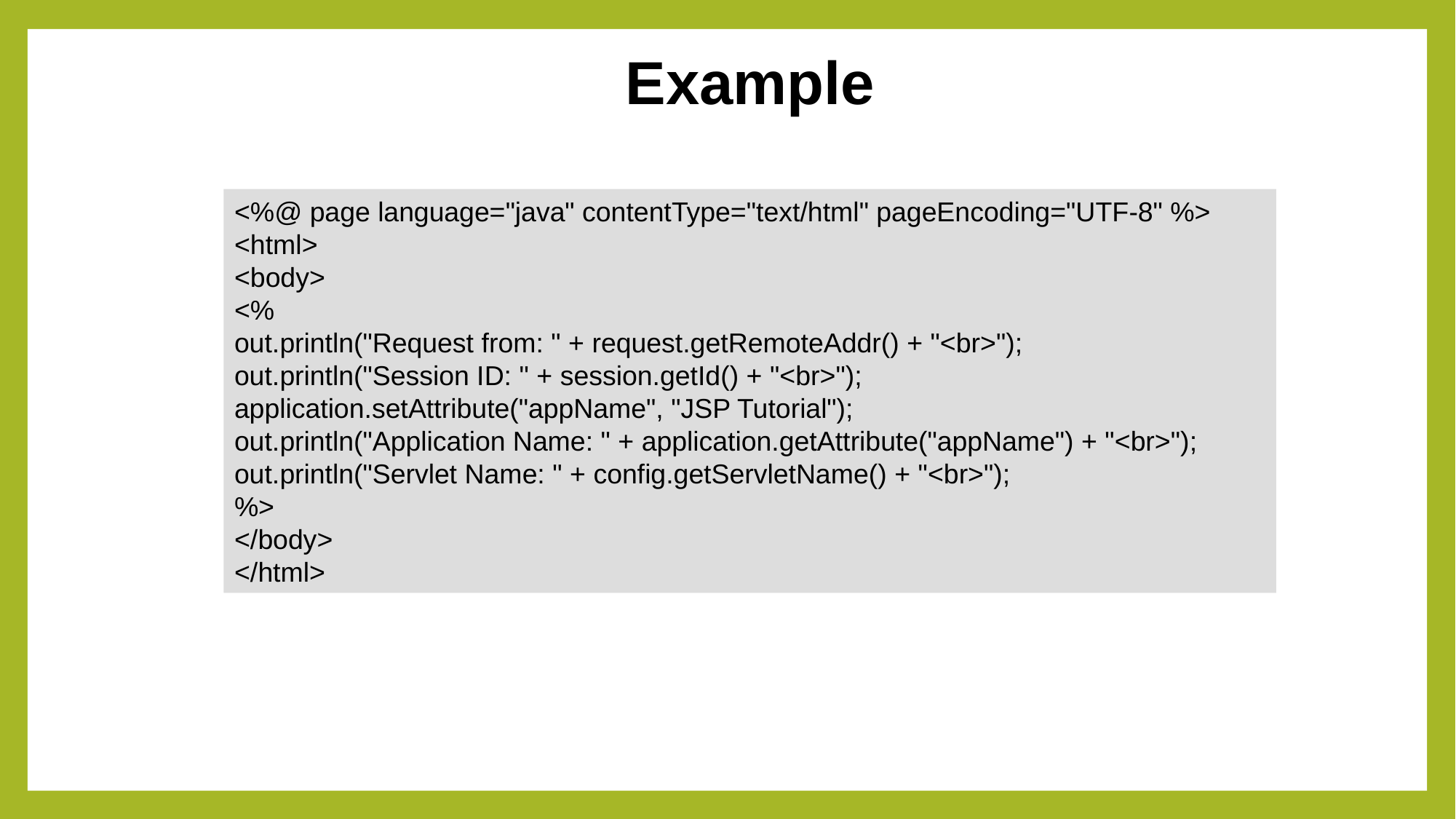

Example
<%@ page language="java" contentType="text/html" pageEncoding="UTF-8" %>
<html>
<body>
<%
out.println("Request from: " + request.getRemoteAddr() + "<br>");
out.println("Session ID: " + session.getId() + "<br>");
application.setAttribute("appName", "JSP Tutorial");
out.println("Application Name: " + application.getAttribute("appName") + "<br>");
out.println("Servlet Name: " + config.getServletName() + "<br>");
%>
</body>
</html>